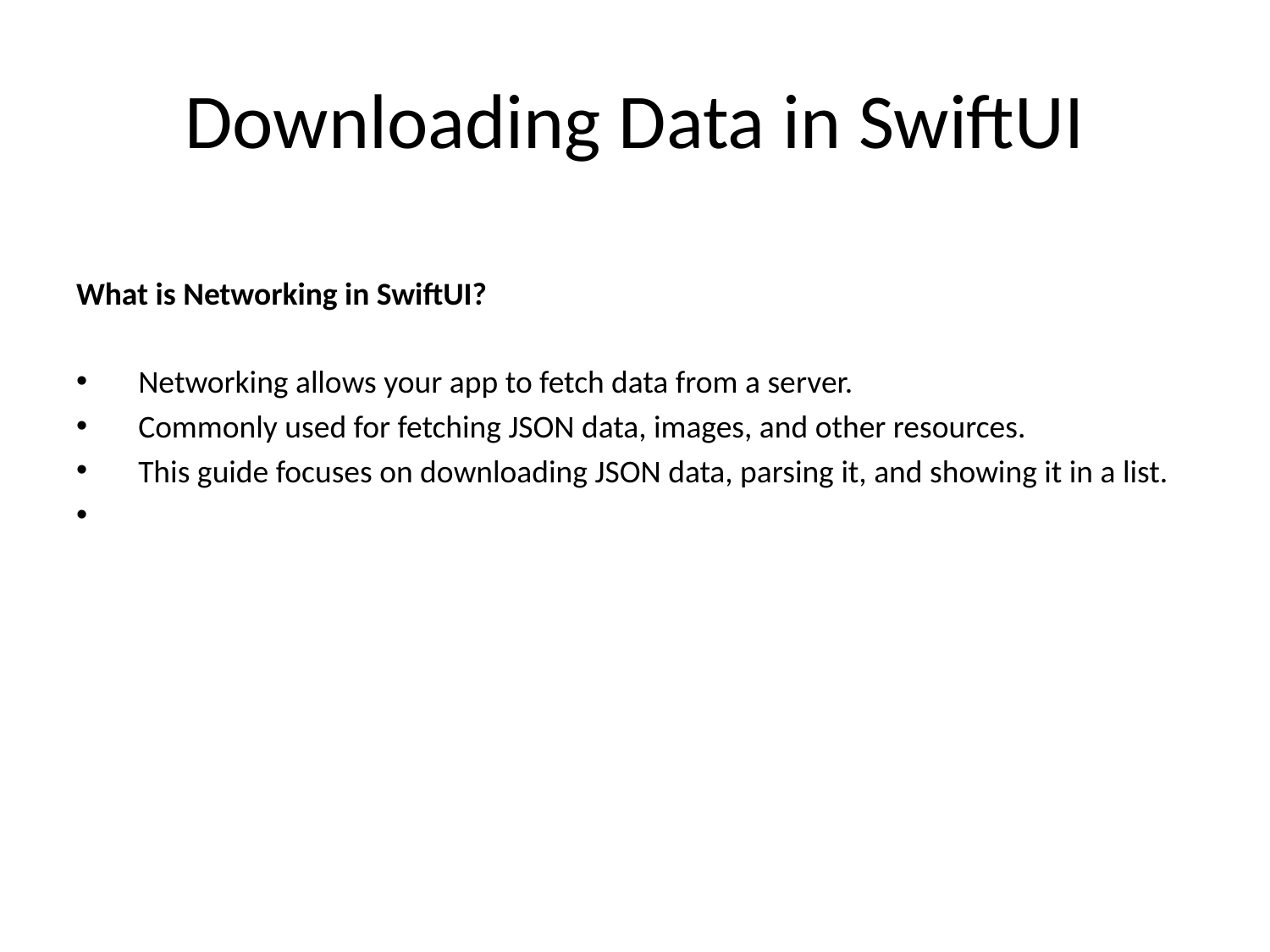

# Downloading Data in SwiftUI

What is Networking in SwiftUI?

  Networking allows your app to fetch data from a server.
  Commonly used for fetching JSON data, images, and other resources.
  This guide focuses on downloading JSON data, parsing it, and showing it in a list.